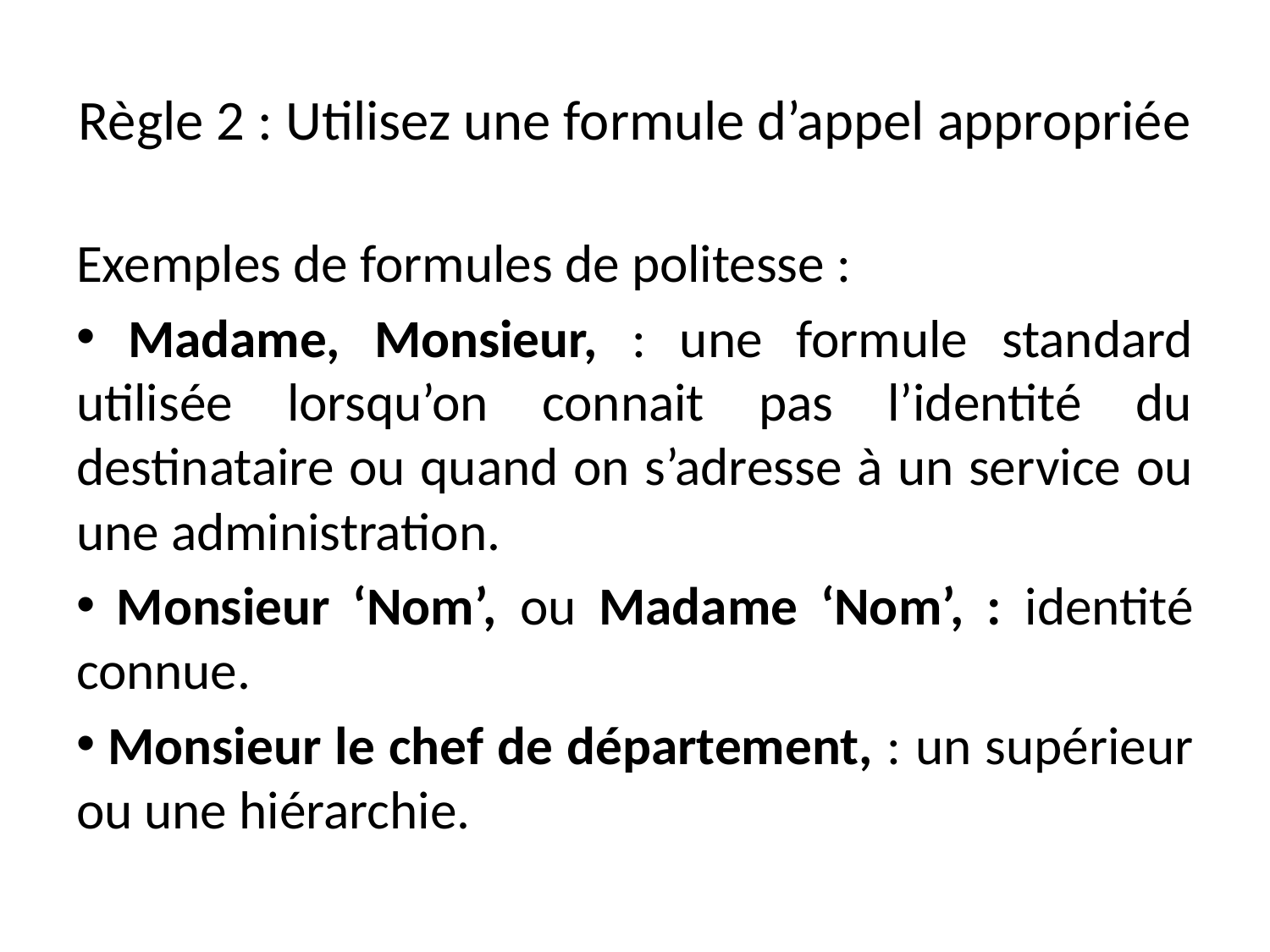

# Règle 2 : Utilisez une formule d’appel appropriée
Exemples de formules de politesse :
 Madame, Monsieur, : une formule standard utilisée lorsqu’on connait pas l’identité du destinataire ou quand on s’adresse à un service ou une administration.
 Monsieur ‘Nom’, ou Madame ‘Nom’, : identité connue.
 Monsieur le chef de département, : un supérieur ou une hiérarchie.